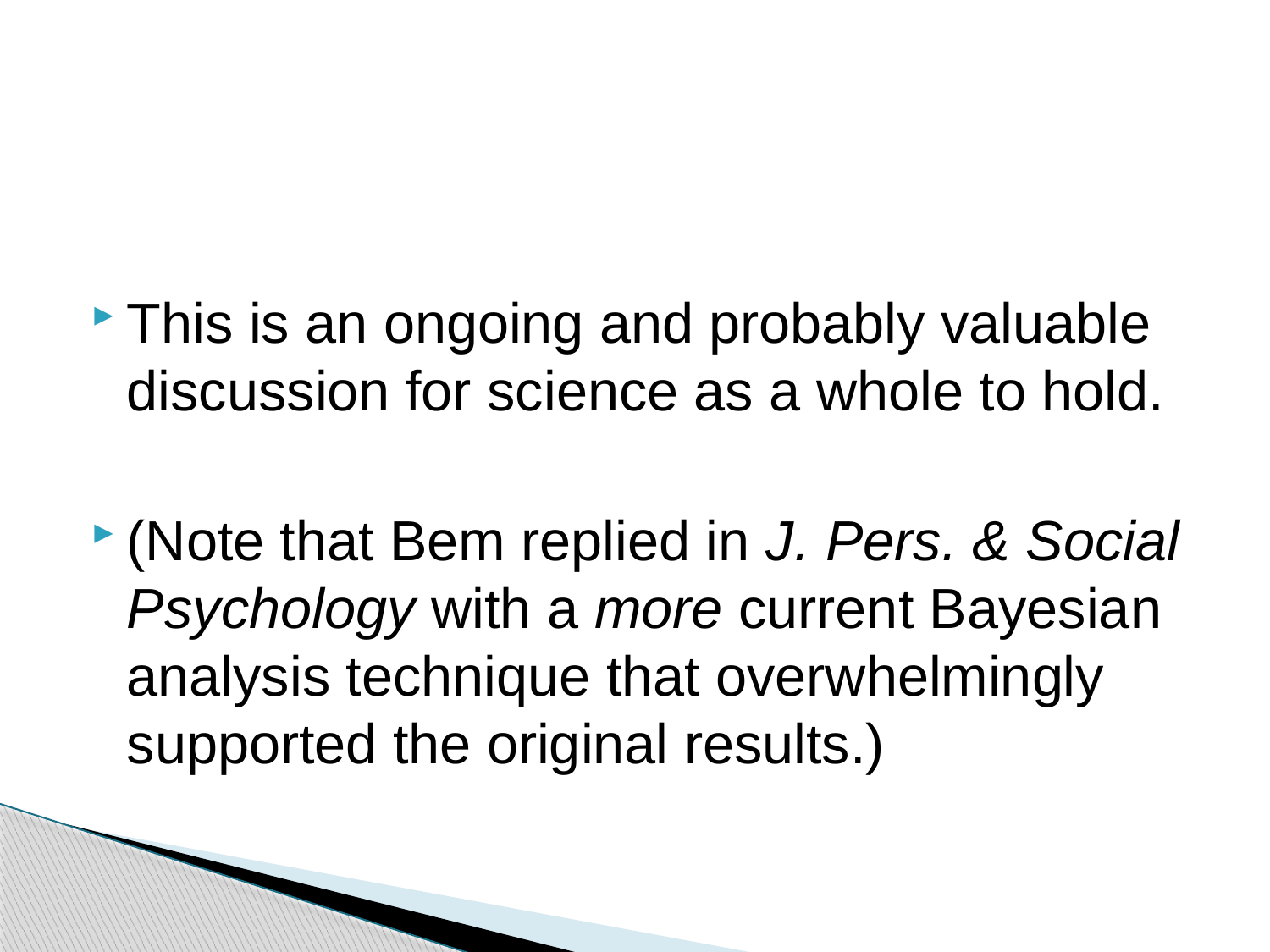

#

This is an ongoing and probably valuable discussion for science as a whole to hold.

(Note that Bem replied in J. Pers. & Social Psychology with a more current Bayesian analysis technique that overwhelmingly supported the original results.)